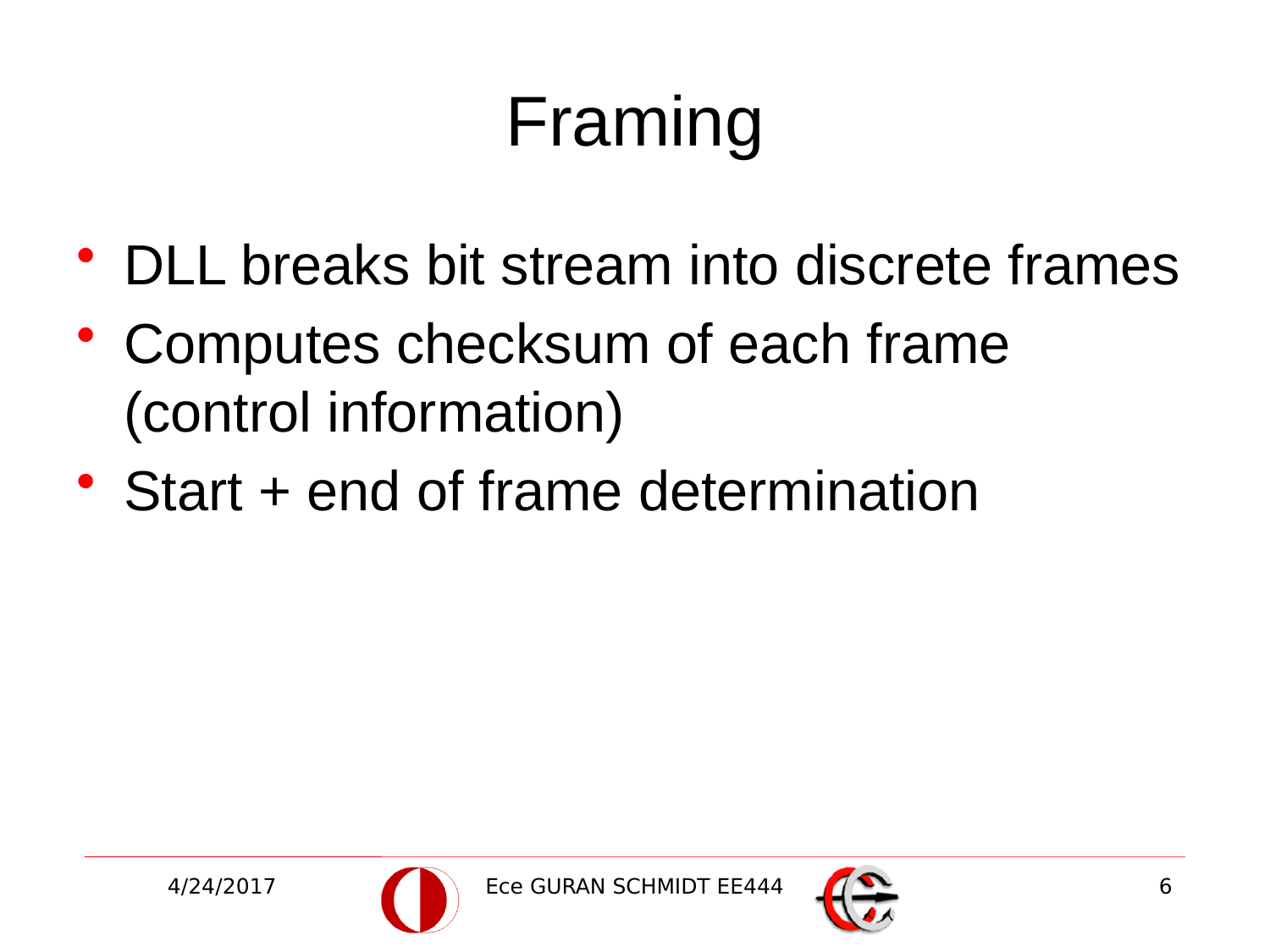

# Framing
DLL breaks bit stream into discrete frames
Computes checksum of each frame (control information)
Start + end of frame determination

4/24/2017
Ece GURAN SCHMIDT EE444
6